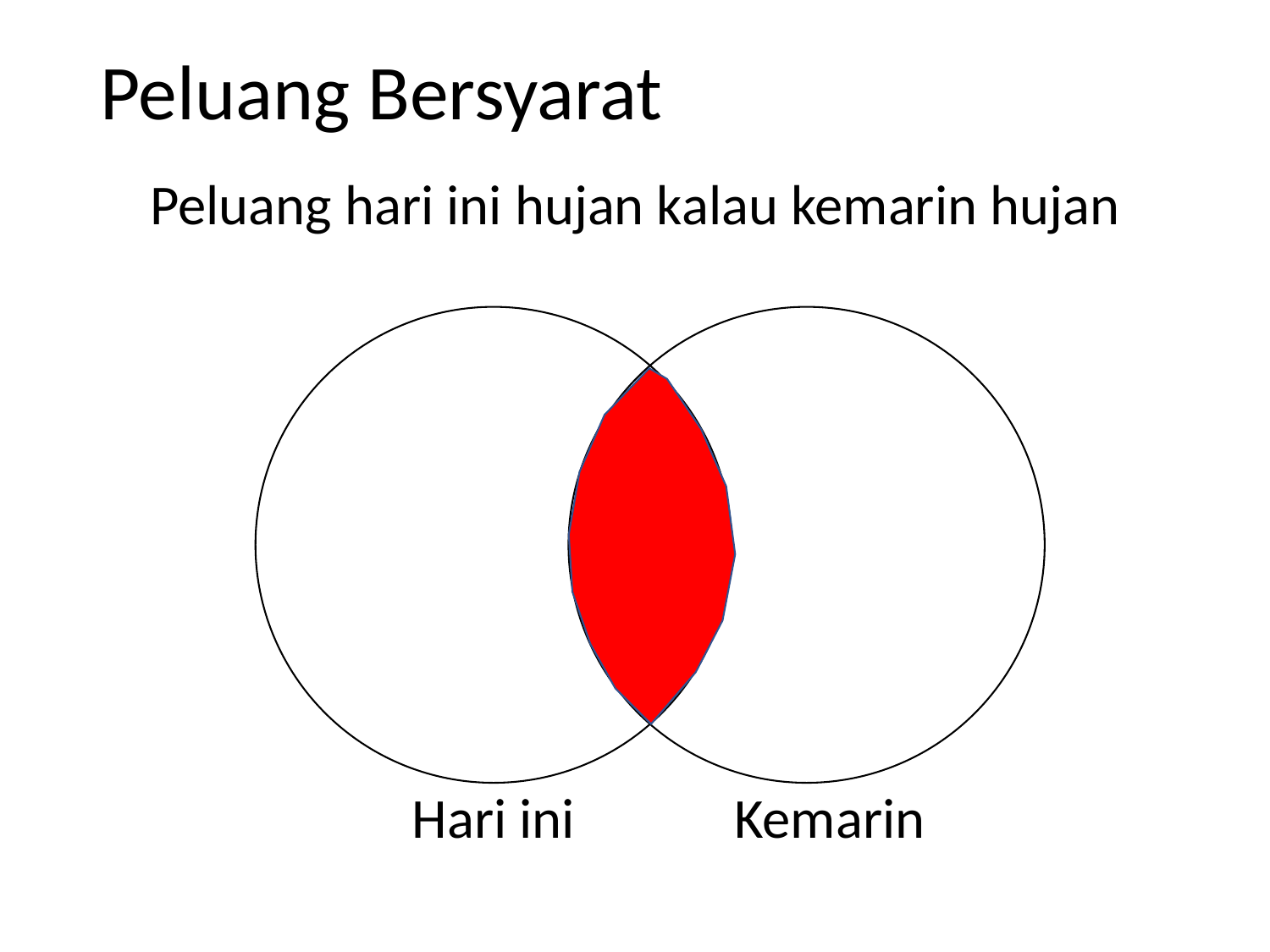

# Peluang Bersyarat
Peluang hari ini hujan kalau kemarin hujan

Hari ini
Kemarin